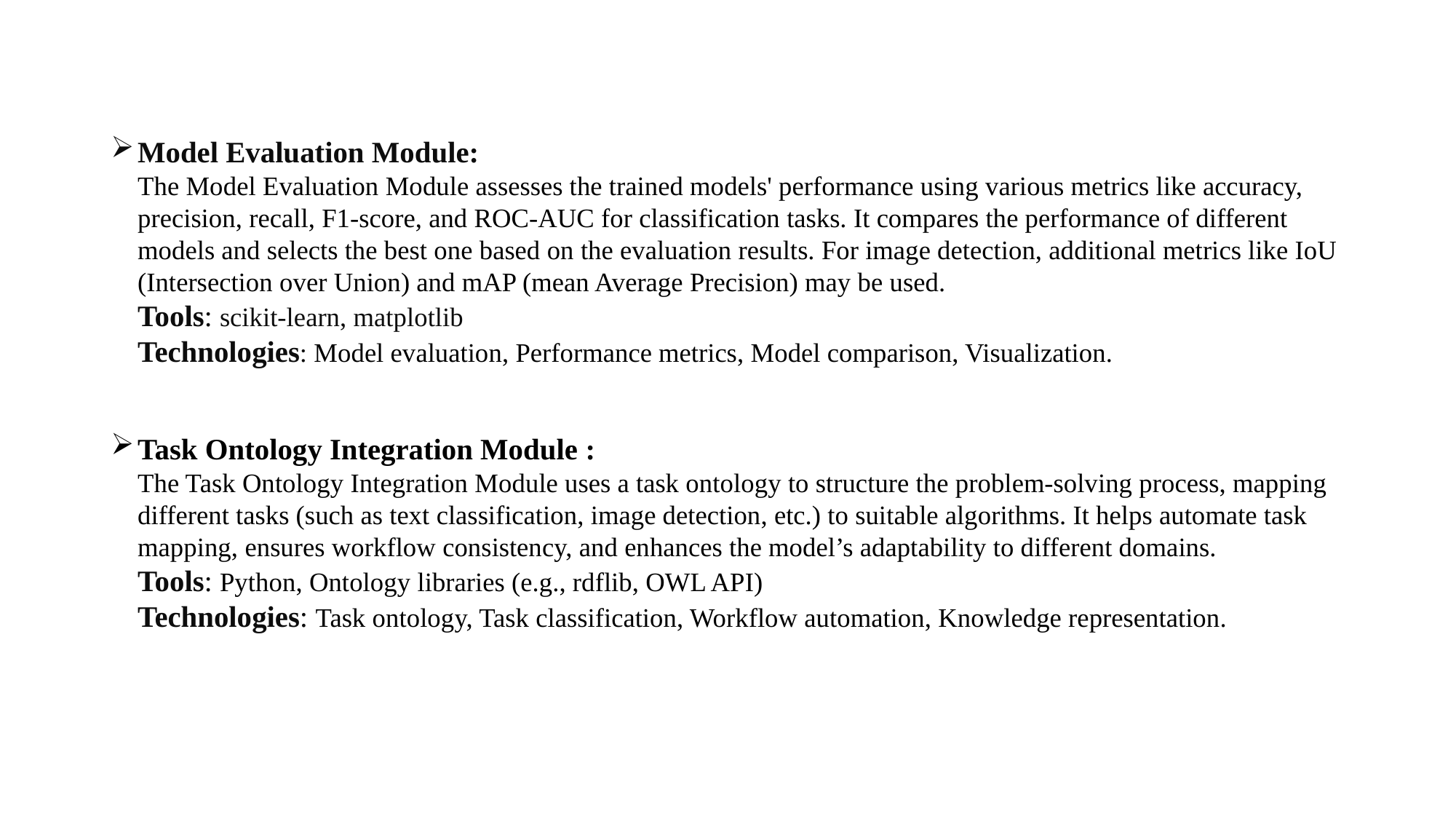

Model Evaluation Module:
The Model Evaluation Module assesses the trained models' performance using various metrics like accuracy, precision, recall, F1-score, and ROC-AUC for classification tasks. It compares the performance of different models and selects the best one based on the evaluation results. For image detection, additional metrics like IoU (Intersection over Union) and mAP (mean Average Precision) may be used.
Tools: scikit-learn, matplotlib
Technologies: Model evaluation, Performance metrics, Model comparison, Visualization.

Task Ontology Integration Module :
The Task Ontology Integration Module uses a task ontology to structure the problem-solving process, mapping different tasks (such as text classification, image detection, etc.) to suitable algorithms. It helps automate task mapping, ensures workflow consistency, and enhances the model’s adaptability to different domains.
Tools: Python, Ontology libraries (e.g., rdflib, OWL API)
Technologies: Task ontology, Task classification, Workflow automation, Knowledge representation.